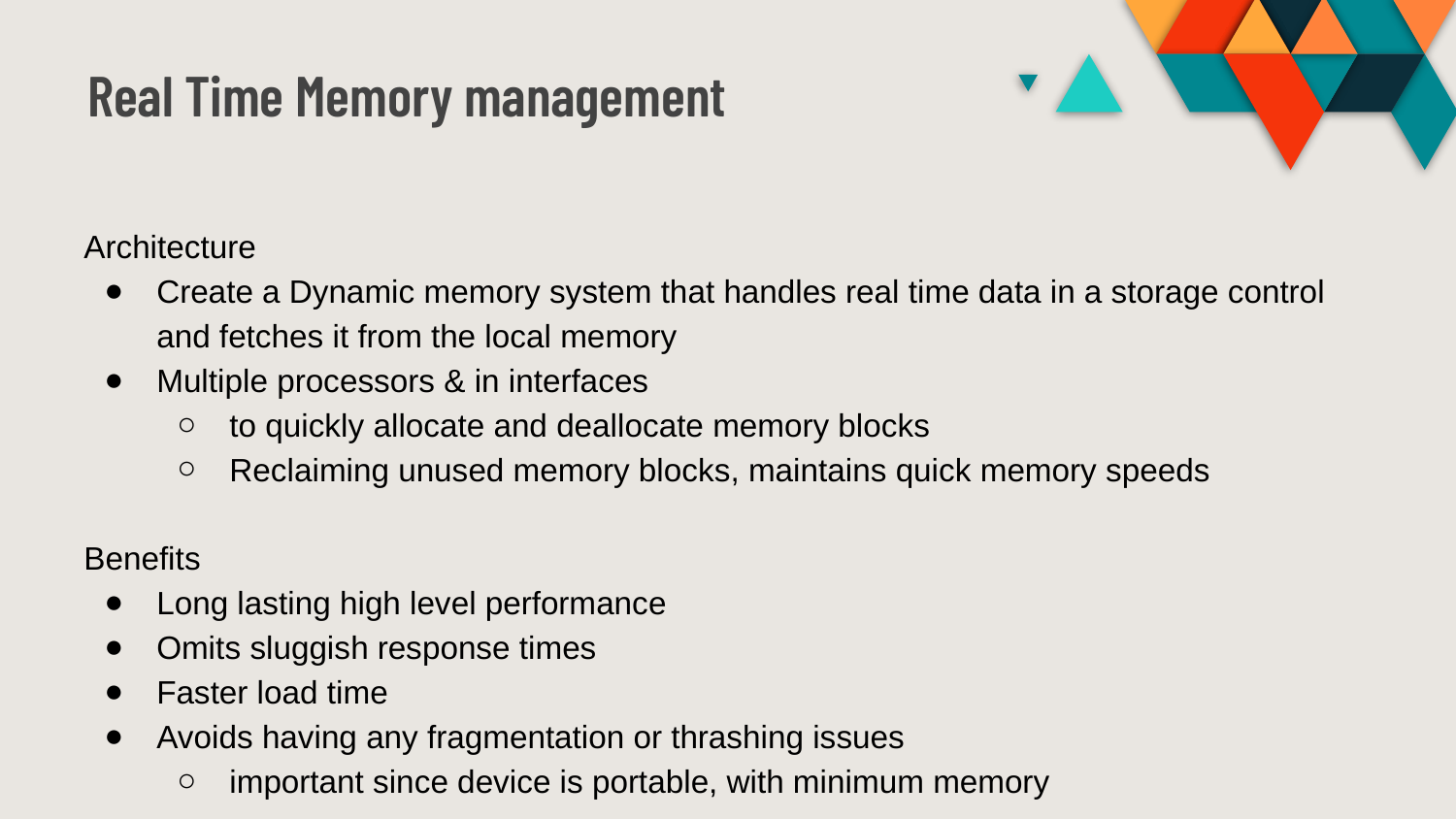

Real Time Memory management
Architecture
Create a Dynamic memory system that handles real time data in a storage control and fetches it from the local memory
Multiple processors & in interfaces
to quickly allocate and deallocate memory blocks
Reclaiming unused memory blocks, maintains quick memory speeds

Benefits
Long lasting high level performance
Omits sluggish response times
Faster load time
Avoids having any fragmentation or thrashing issues
important since device is portable, with minimum memory